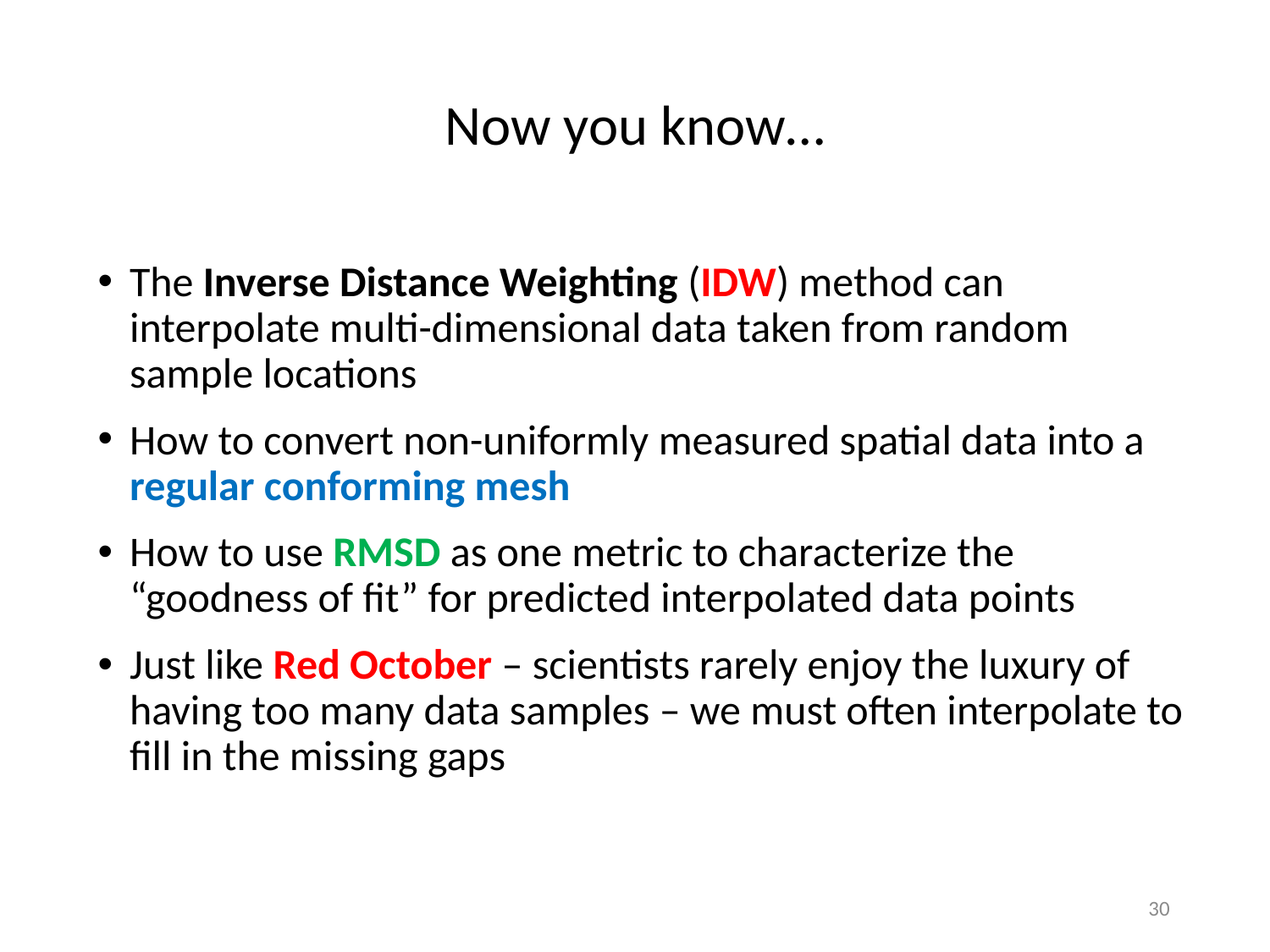

# Now you know…
The Inverse Distance Weighting (IDW) method can interpolate multi-dimensional data taken from random sample locations
How to convert non-uniformly measured spatial data into a regular conforming mesh
How to use RMSD as one metric to characterize the “goodness of fit” for predicted interpolated data points
Just like Red October – scientists rarely enjoy the luxury of having too many data samples – we must often interpolate to fill in the missing gaps
30